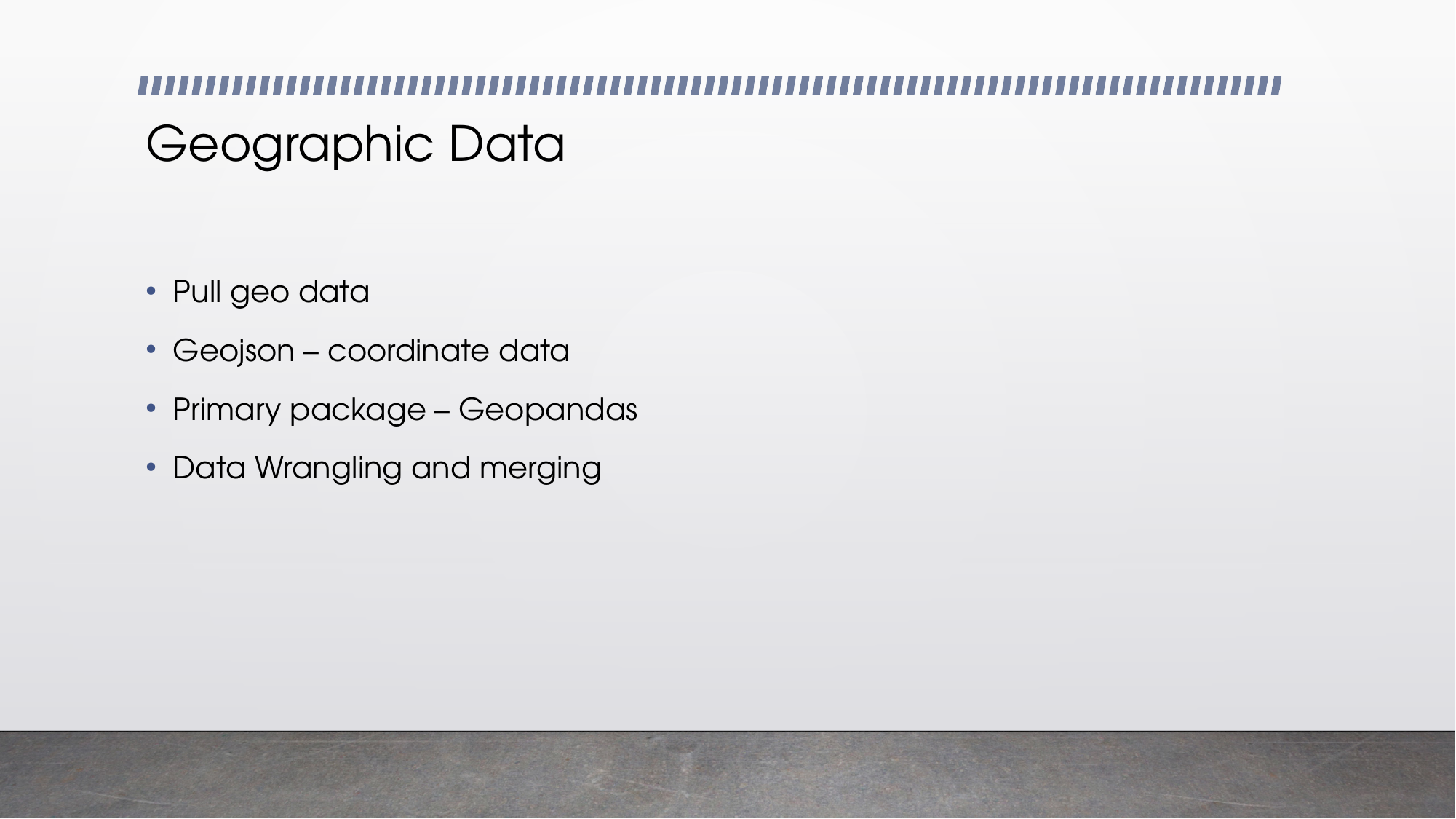

# Geographic Data
Pull geo data
Geojson – coordinate data
Primary package – Geopandas
Data Wrangling and merging